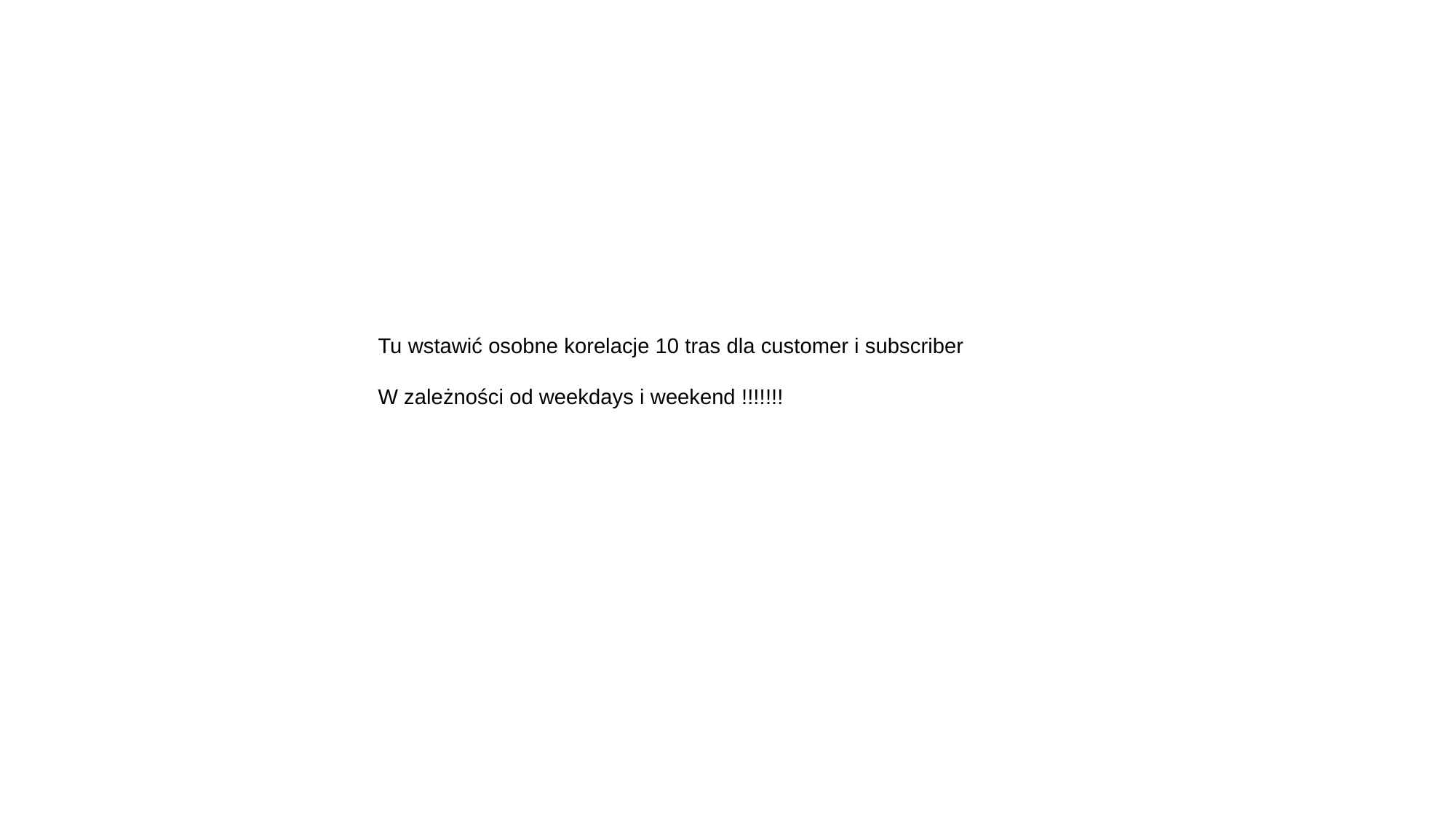

Tu wstawić osobne korelacje 10 tras dla customer i subscriber

W zależności od weekdays i weekend !!!!!!!